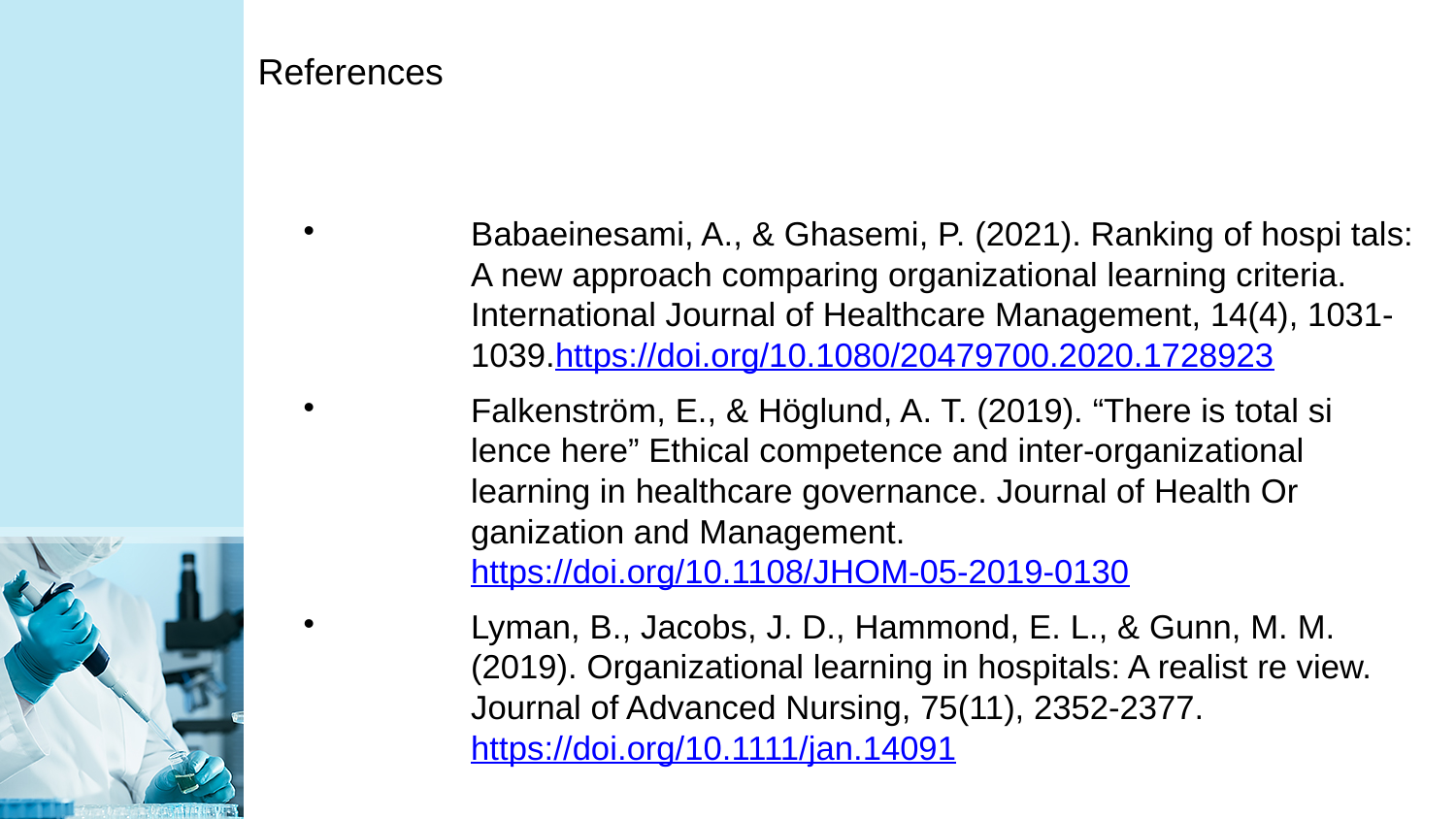

References

Babaeinesami, A., & Ghasemi, P. (2021). Ranking of hospi tals: A new approach comparing organizational learning criteria. International Journal of Healthcare Management, 14(4), 1031-1039.https://doi.org/10.1080/20479700.2020.1728923
Falkenström, E., & Höglund, A. T. (2019). “There is total si lence here” Ethical competence and inter-organizational learning in healthcare governance. Journal of Health Or ganization and Management. https://doi.org/10.1108/JHOM-05-2019-0130
Lyman, B., Jacobs, J. D., Hammond, E. L., & Gunn, M. M. (2019). Organizational learning in hospitals: A realist re view. Journal of Advanced Nursing, 75(11), 2352-2377.  https://doi.org/10.1111/jan.14091